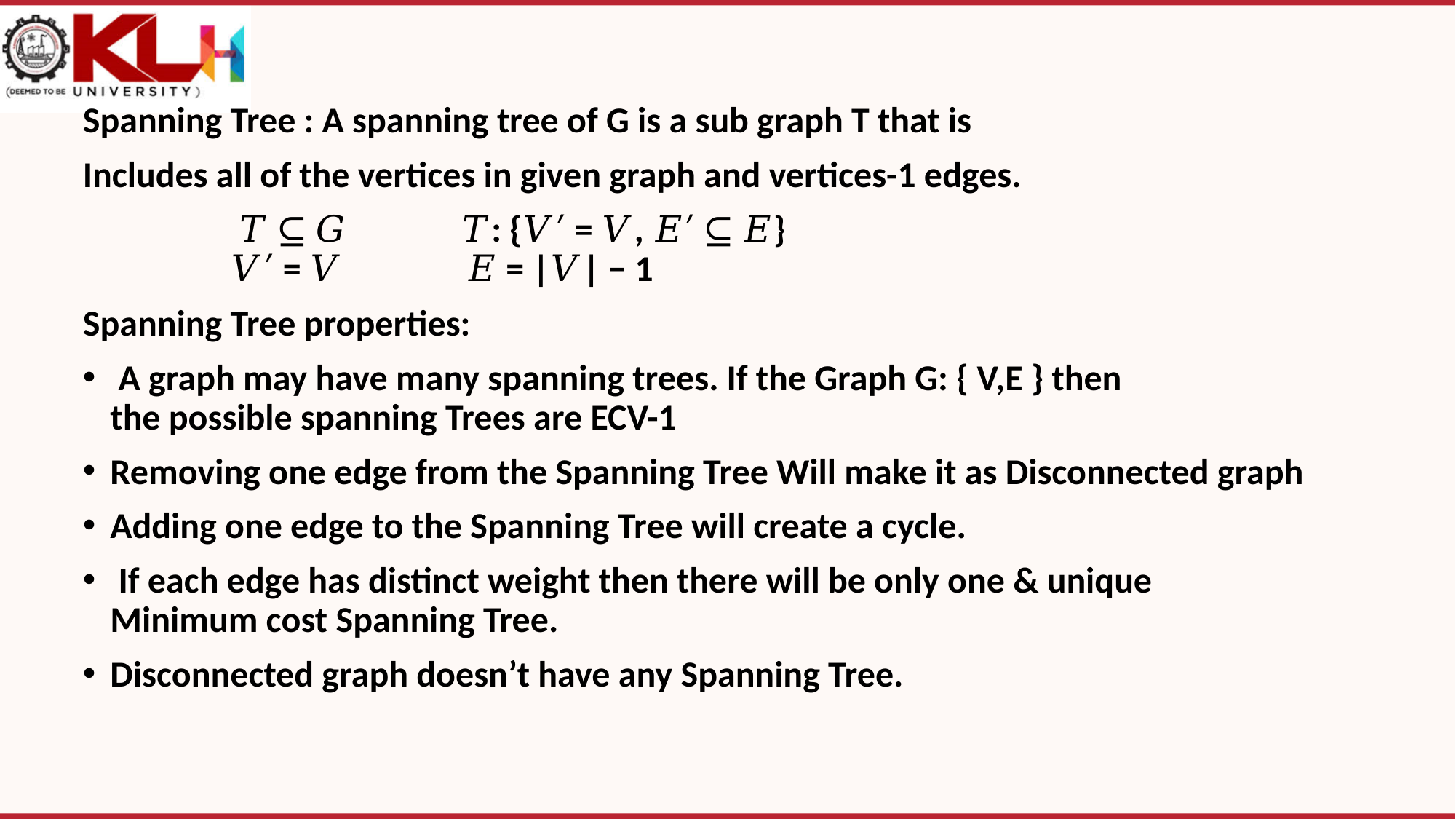

Spanning Tree : A spanning tree of G is a sub graph T that is
Includes all of the vertices in given graph and vertices-1 edges.
                   𝑇 ⊆ 𝐺              𝑇: {𝑉′ = 𝑉, 𝐸′ ⊆ 𝐸}
                  𝑉′ = 𝑉               𝐸 = |𝑉| − 1
Spanning Tree properties:
 A graph may have many spanning trees. If the Graph G: { V,E } then
the possible spanning Trees are ECV-1
Removing one edge from the Spanning Tree Will make it as Disconnected graph
Adding one edge to the Spanning Tree will create a cycle.
 If each edge has distinct weight then there will be only one & unique
Minimum cost Spanning Tree.
Disconnected graph doesn’t have any Spanning Tree.